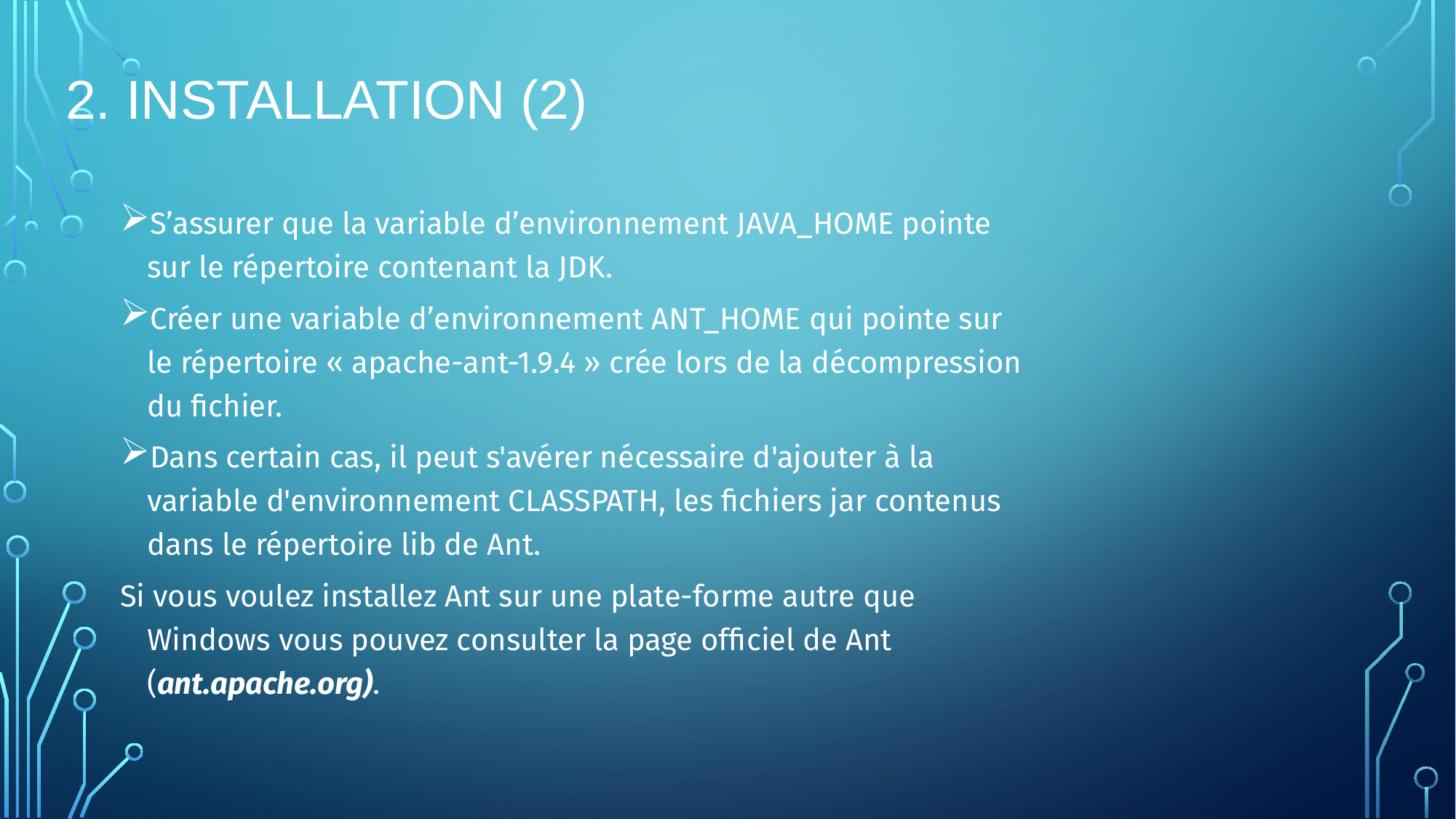

# 2. INSTALLATION (2)
S’assurer que la variable d’environnement JAVA_HOME pointe sur le répertoire contenant la JDK.
Créer une variable d’environnement ANT_HOME qui pointe sur le répertoire « apache-ant-1.9.4 » crée lors de la décompression du fichier.
Dans certain cas, il peut s'avérer nécessaire d'ajouter à la variable d'environnement CLASSPATH, les fichiers jar contenus dans le répertoire lib de Ant.
Si vous voulez installez Ant sur une plate-forme autre que Windows vous pouvez consulter la page officiel de Ant (ant.apache.org).